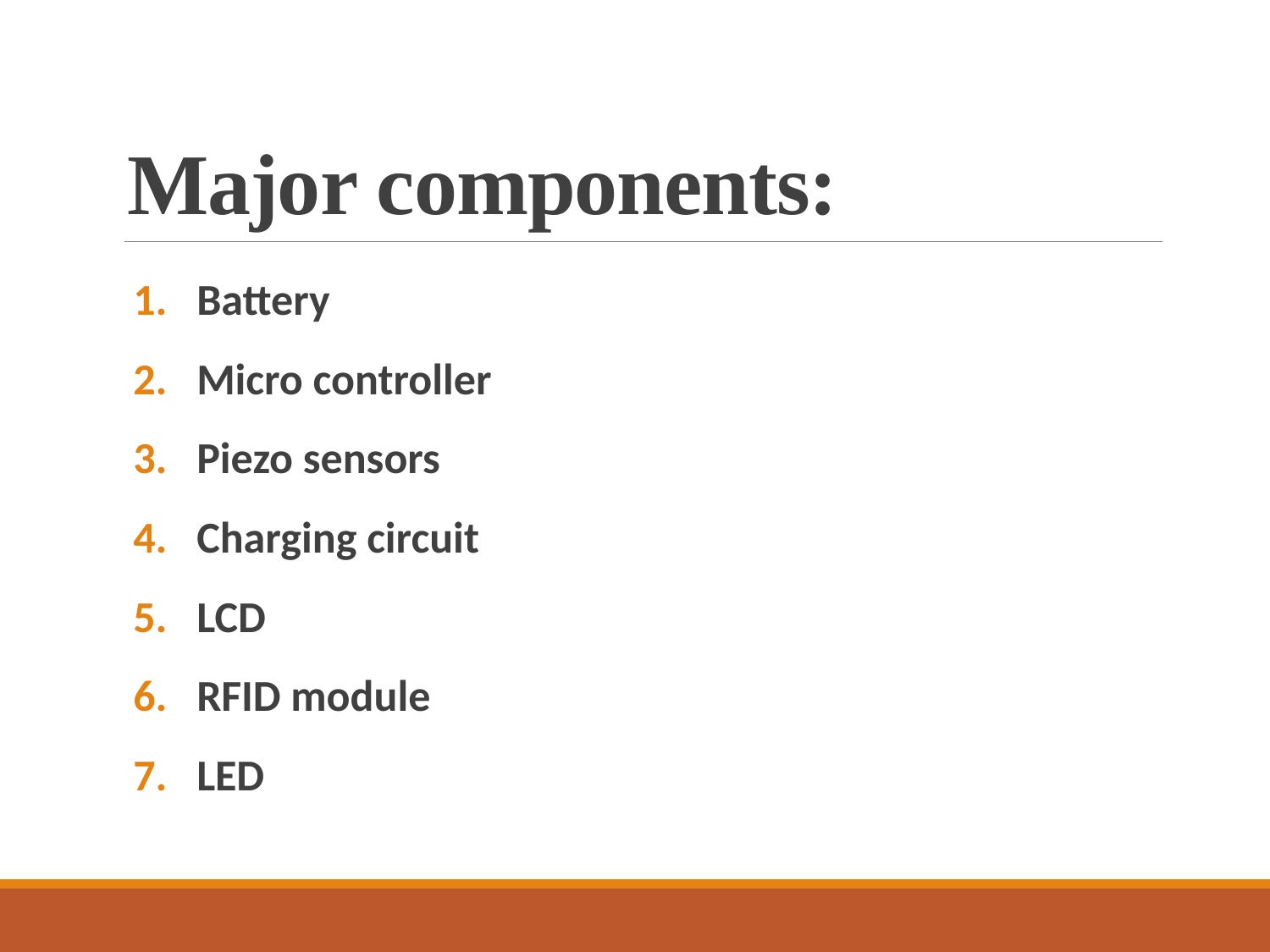

# Major components:
Battery
Micro controller
Piezo sensors
Charging circuit
LCD
RFID module
LED